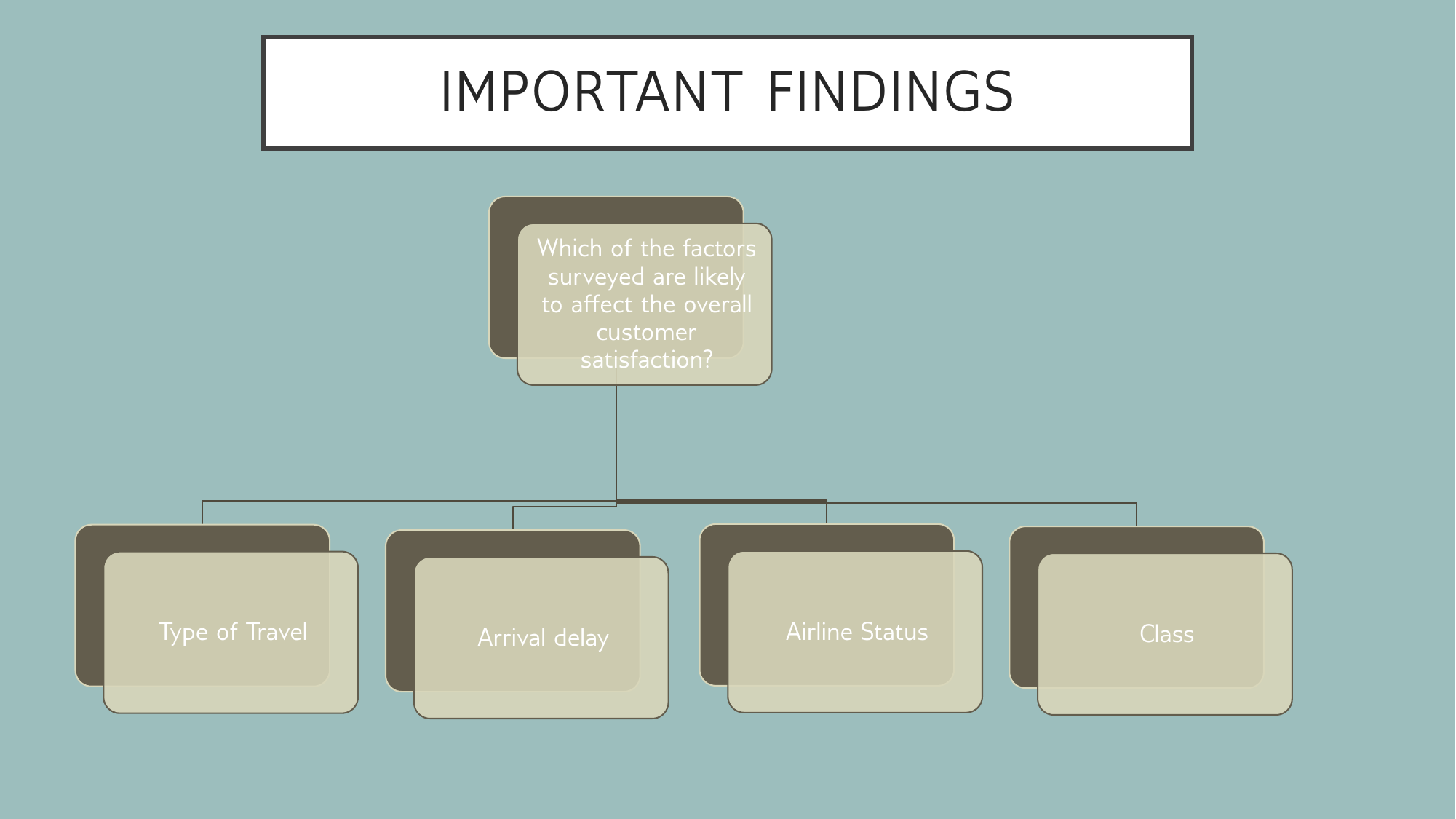

# Important findings
Which of the factors surveyed are likely to affect the overall customer satisfaction?
Type of Travel
Arrival delay
Airline Status
Class